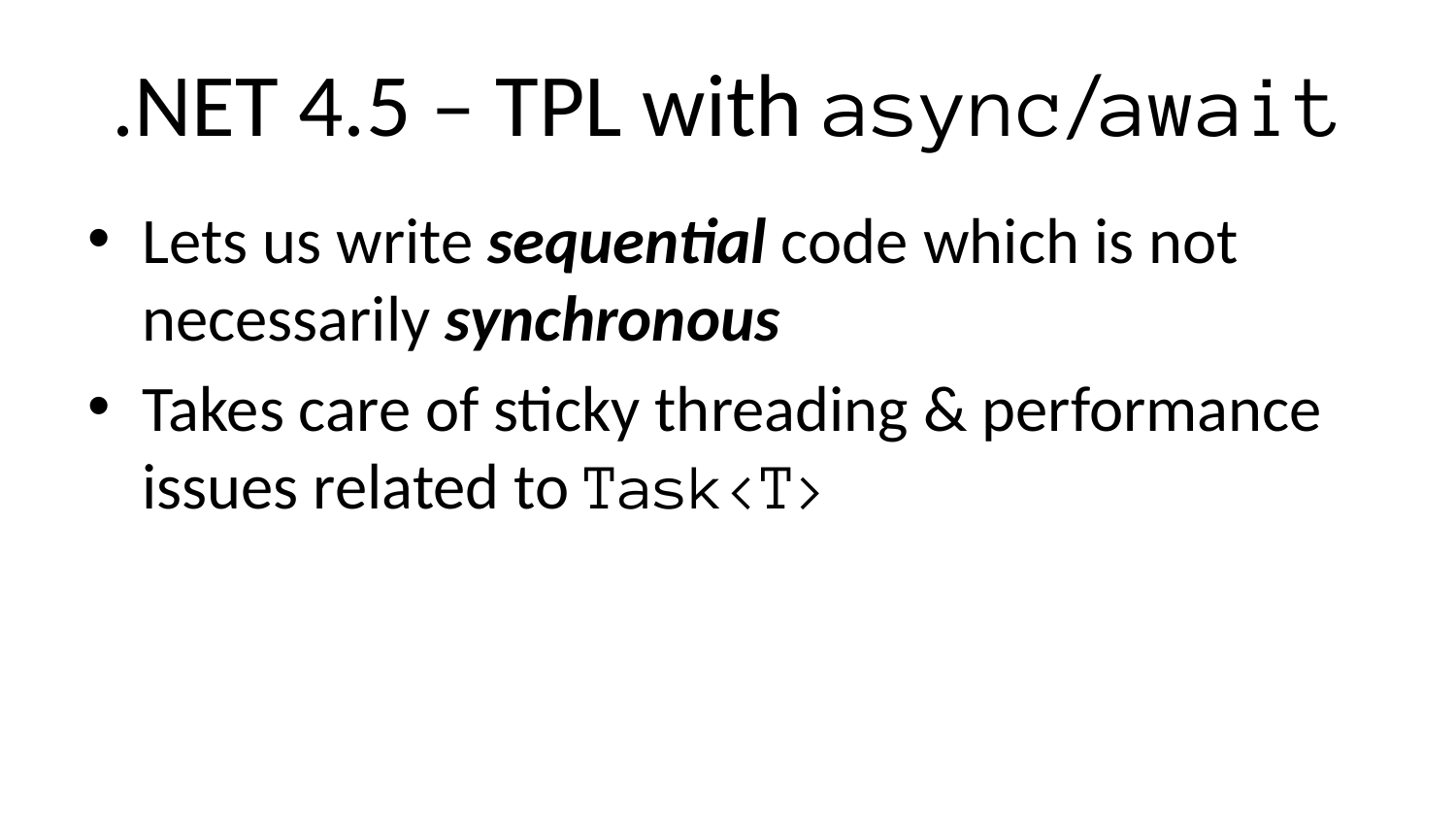

# .NET 4.5 – TPL with async/await
Lets us write sequential code which is not necessarily synchronous
Takes care of sticky threading & performance issues related to Task<T>